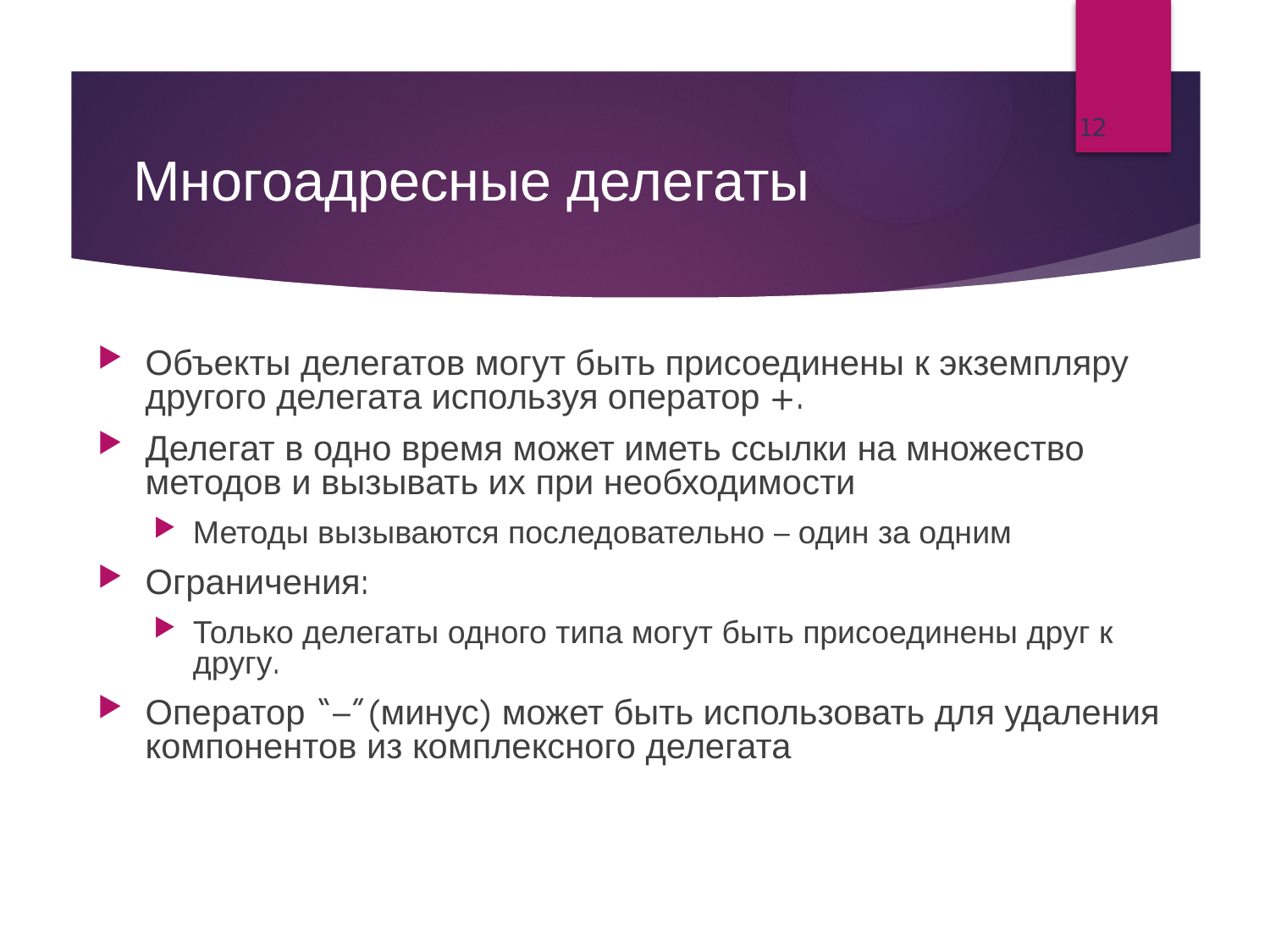

12
# Многоадресные делегаты
Объекты делегатов могут быть присоединены к экземпляру другого делегата используя оператор +.
Делегат в одно время может иметь ссылки на множество методов и вызывать их при необходимости
Методы вызываются последовательно – один за одним
Ограничения:
Только делегаты одного типа могут быть присоединены друг к другу.
Оператор “–”(минус) может быть использовать для удаления компонентов из комплексного делегата